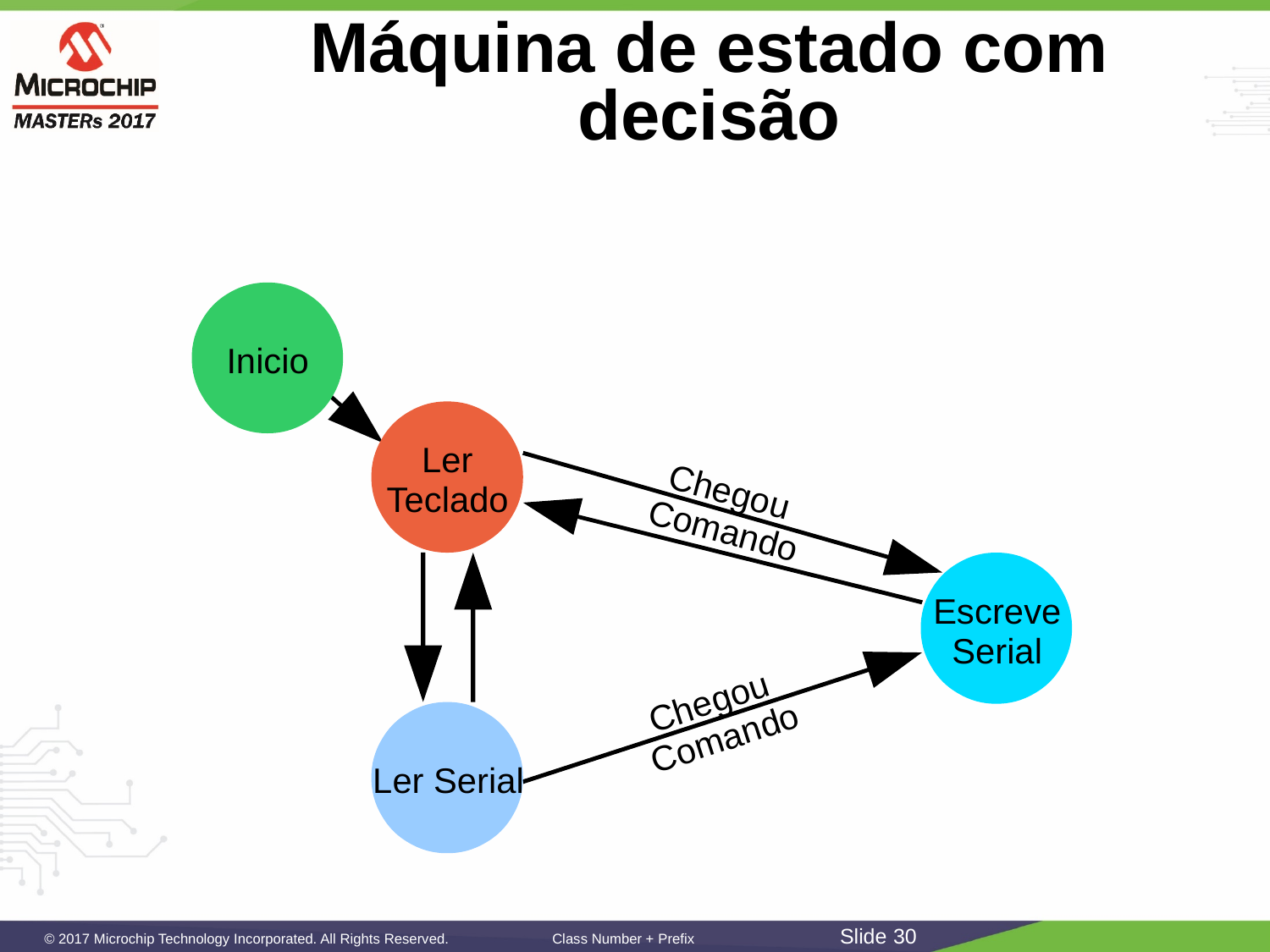

# Máquina de estado com decisão

Inicio

Ler

Chegou
Teclado

Comando

Escreve

Serial

Chegou

Comando
Ler Serial